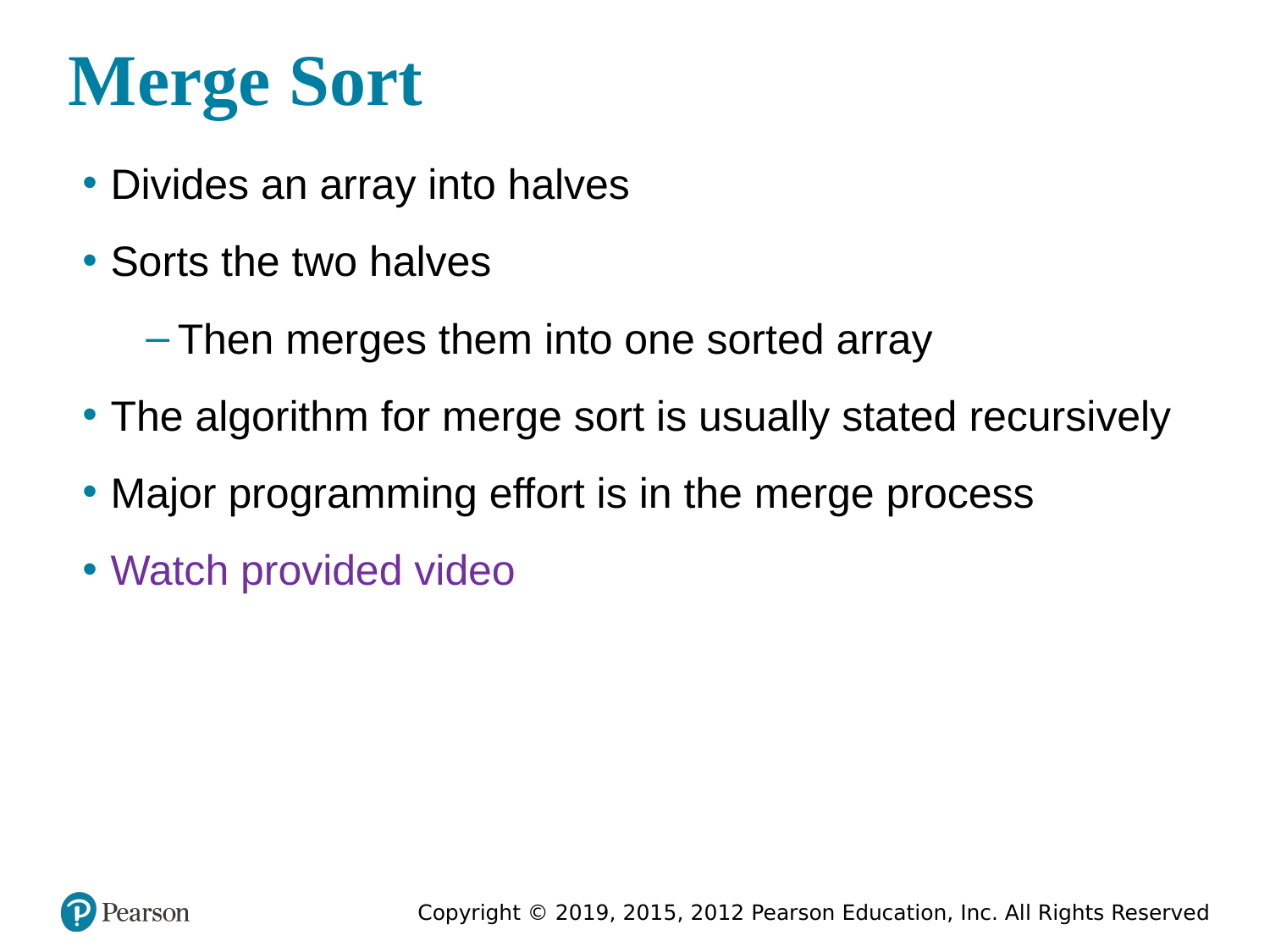

# Merge Sort
Divides an array into halves
Sorts the two halves
Then merges them into one sorted array
The algorithm for merge sort is usually stated recursively
Major programming effort is in the merge process
Watch provided video